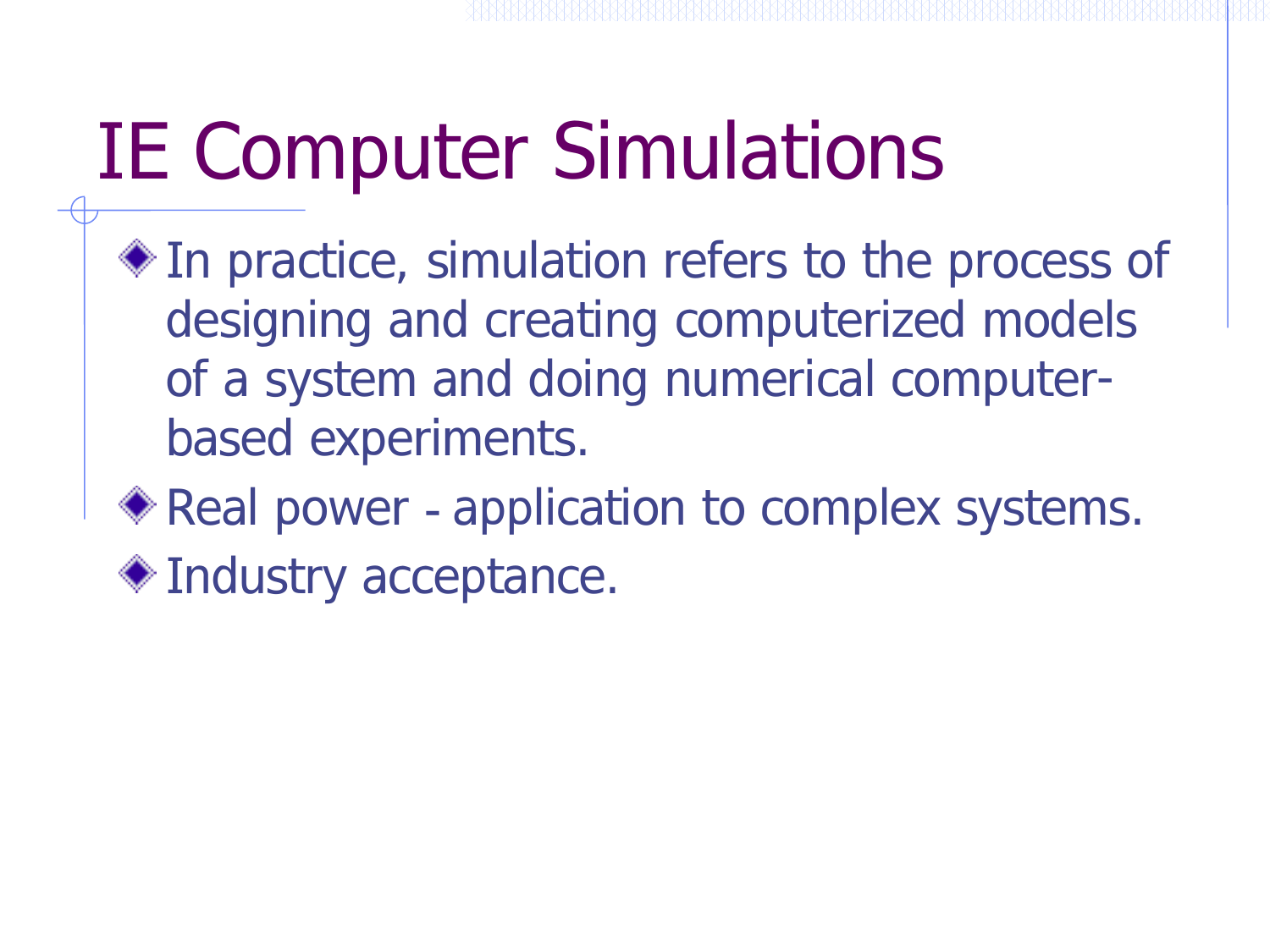

# IE Computer Simulations
In practice, simulation refers to the process of designing and creating computerized models of a system and doing numerical computer-based experiments.
Real power - application to complex systems.
Industry acceptance.